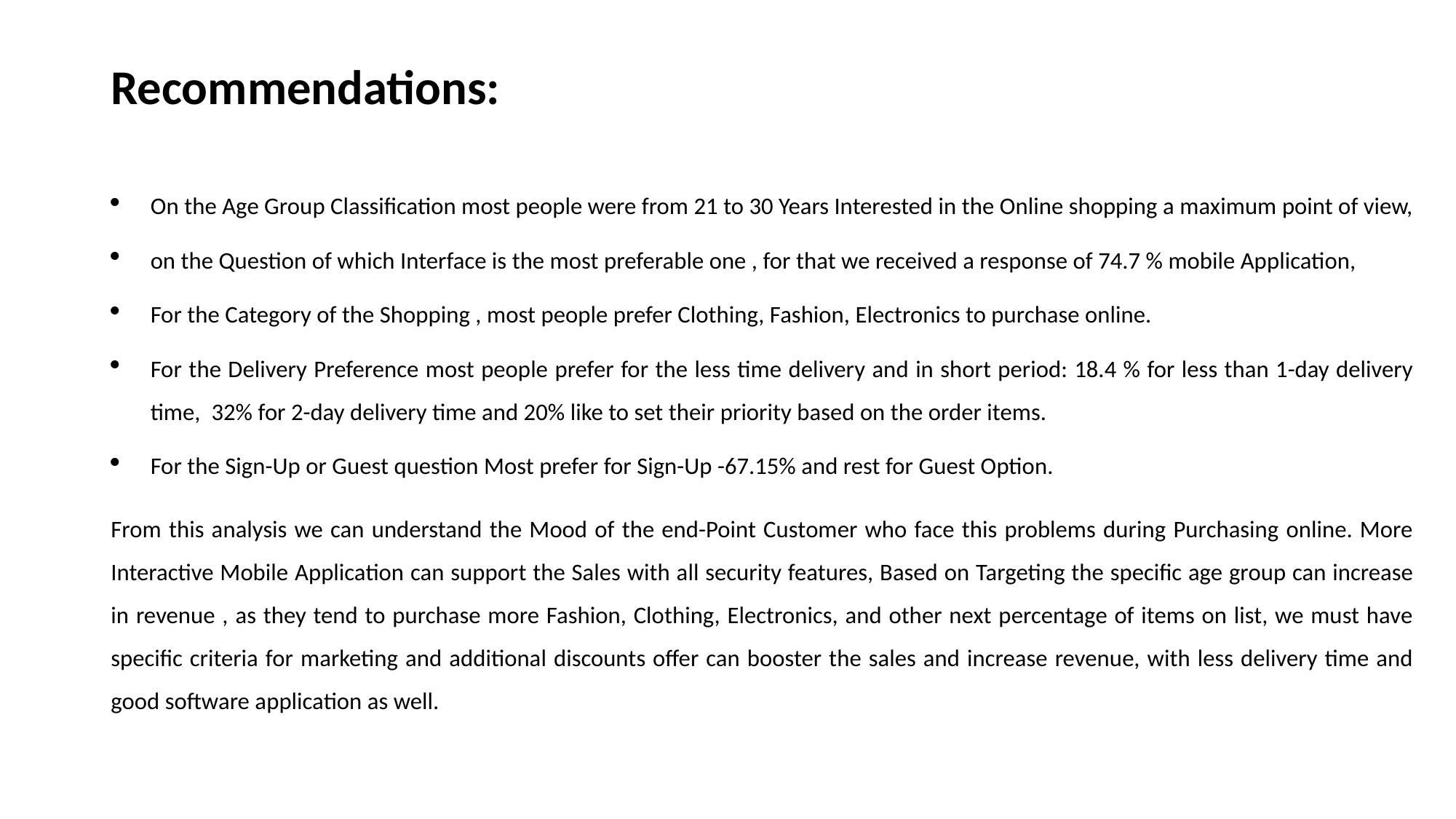

# Recommendations:
On the Age Group Classification most people were from 21 to 30 Years Interested in the Online shopping a maximum point of view,
on the Question of which Interface is the most preferable one , for that we received a response of 74.7 % mobile Application,
For the Category of the Shopping , most people prefer Clothing, Fashion, Electronics to purchase online.
For the Delivery Preference most people prefer for the less time delivery and in short period: 18.4 % for less than 1-day delivery time,  32% for 2-day delivery time and 20% like to set their priority based on the order items.
For the Sign-Up or Guest question Most prefer for Sign-Up -67.15% and rest for Guest Option.
From this analysis we can understand the Mood of the end-Point Customer who face this problems during Purchasing online. More Interactive Mobile Application can support the Sales with all security features, Based on Targeting the specific age group can increase in revenue , as they tend to purchase more Fashion, Clothing, Electronics, and other next percentage of items on list, we must have specific criteria for marketing and additional discounts offer can booster the sales and increase revenue, with less delivery time and good software application as well.